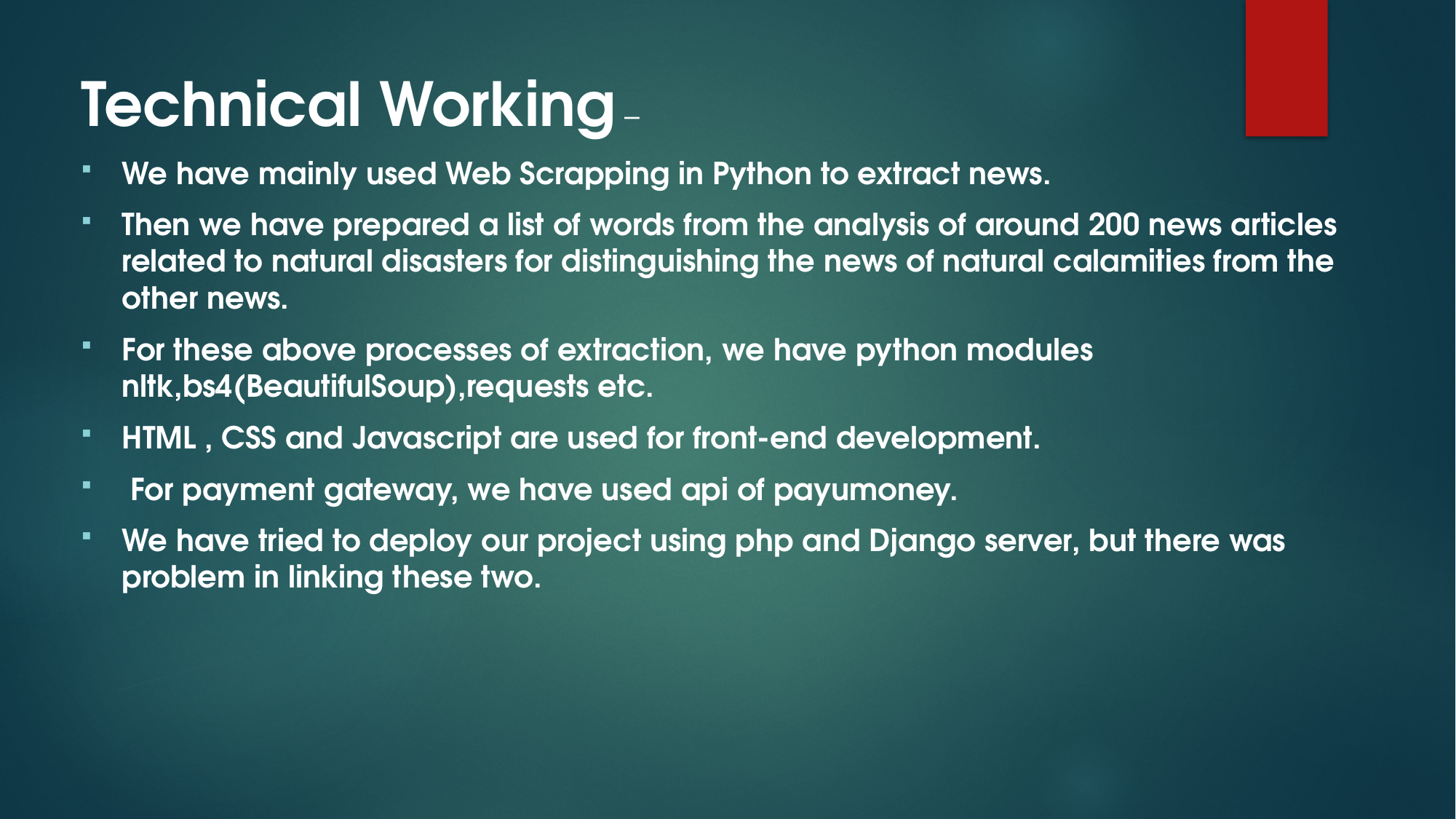

Technical Working –
We have mainly used Web Scrapping in Python to extract news.
Then we have prepared a list of words from the analysis of around 200 news articles related to natural disasters for distinguishing the news of natural calamities from the other news.
For these above processes of extraction, we have python modules nltk,bs4(BeautifulSoup),requests etc.
HTML , CSS and Javascript are used for front-end development.
 For payment gateway, we have used api of payumoney.
We have tried to deploy our project using php and Django server, but there was problem in linking these two.